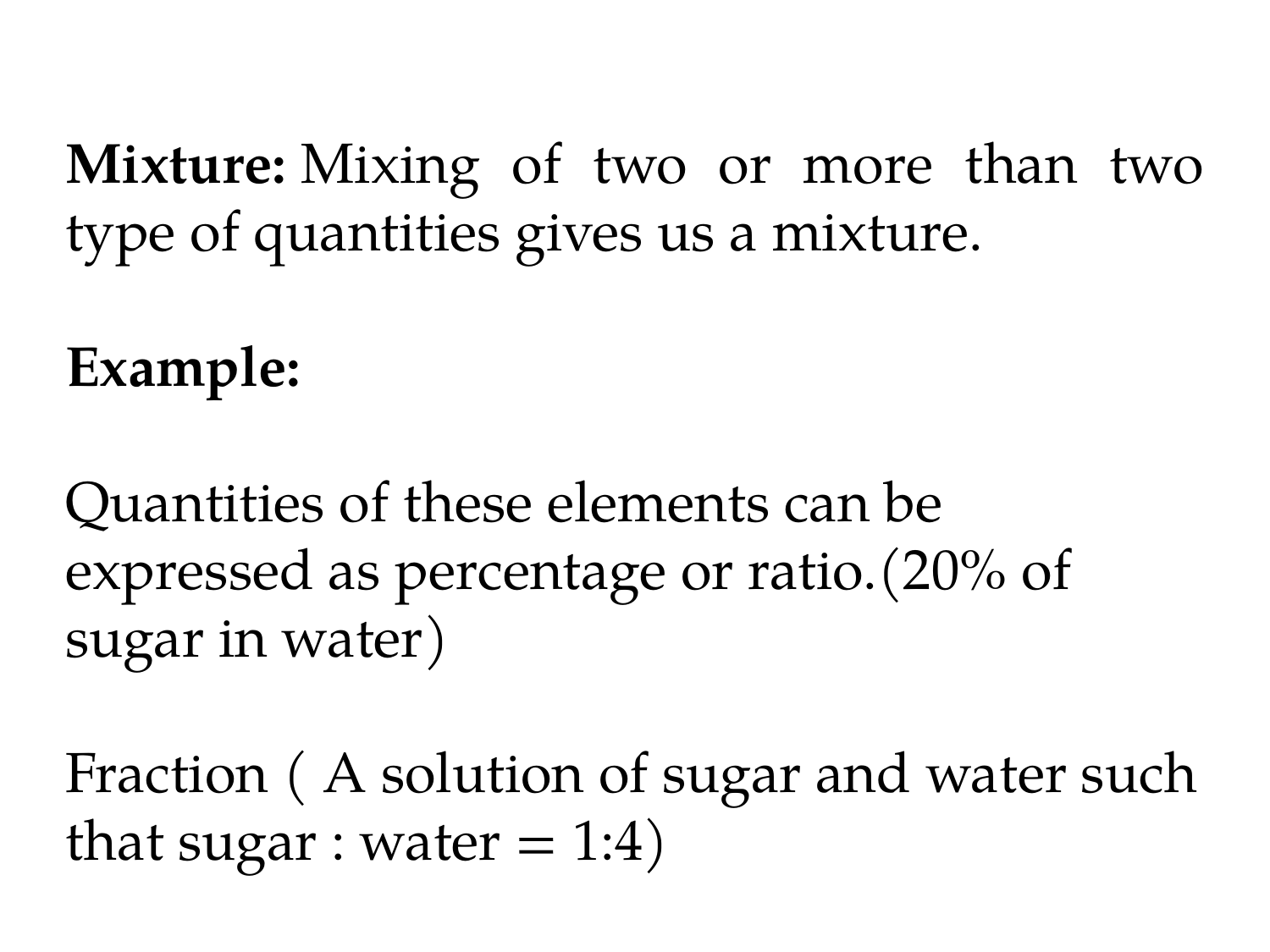

Mixture: Mixing of two or more than two type of quantities gives us a mixture.

Example:

Quantities of these elements can be expressed as percentage or ratio.(20% of sugar in water)
Fraction ( A solution of sugar and water such that sugar : water = 1:4)